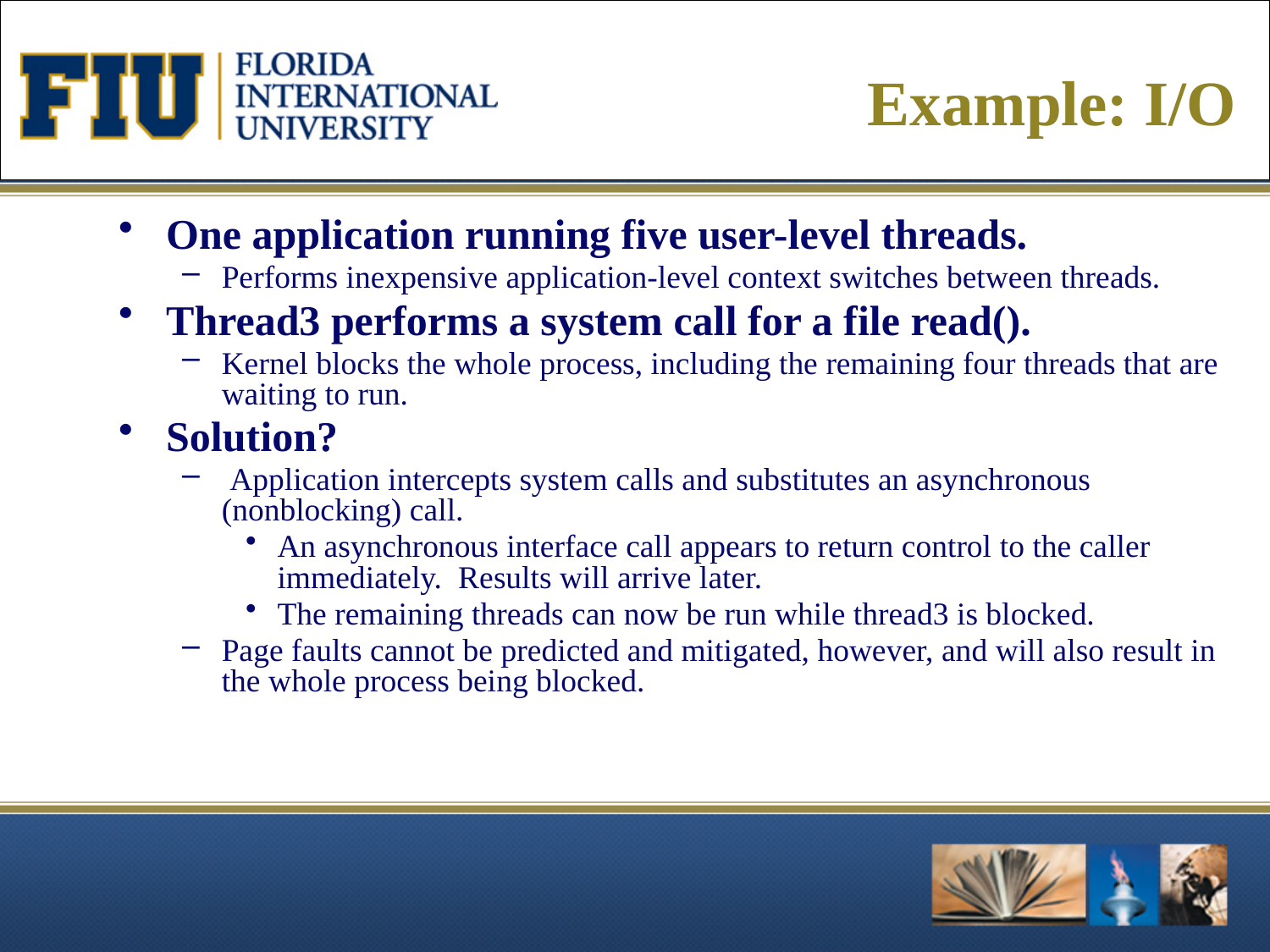

# Example: I/O
One application running five user-level threads.
Performs inexpensive application-level context switches between threads.
Thread3 performs a system call for a file read().
Kernel blocks the whole process, including the remaining four threads that are waiting to run.
Solution?
 Application intercepts system calls and substitutes an asynchronous (nonblocking) call.
An asynchronous interface call appears to return control to the caller immediately.  Results will arrive later.
The remaining threads can now be run while thread3 is blocked.
Page faults cannot be predicted and mitigated, however, and will also result in the whole process being blocked.